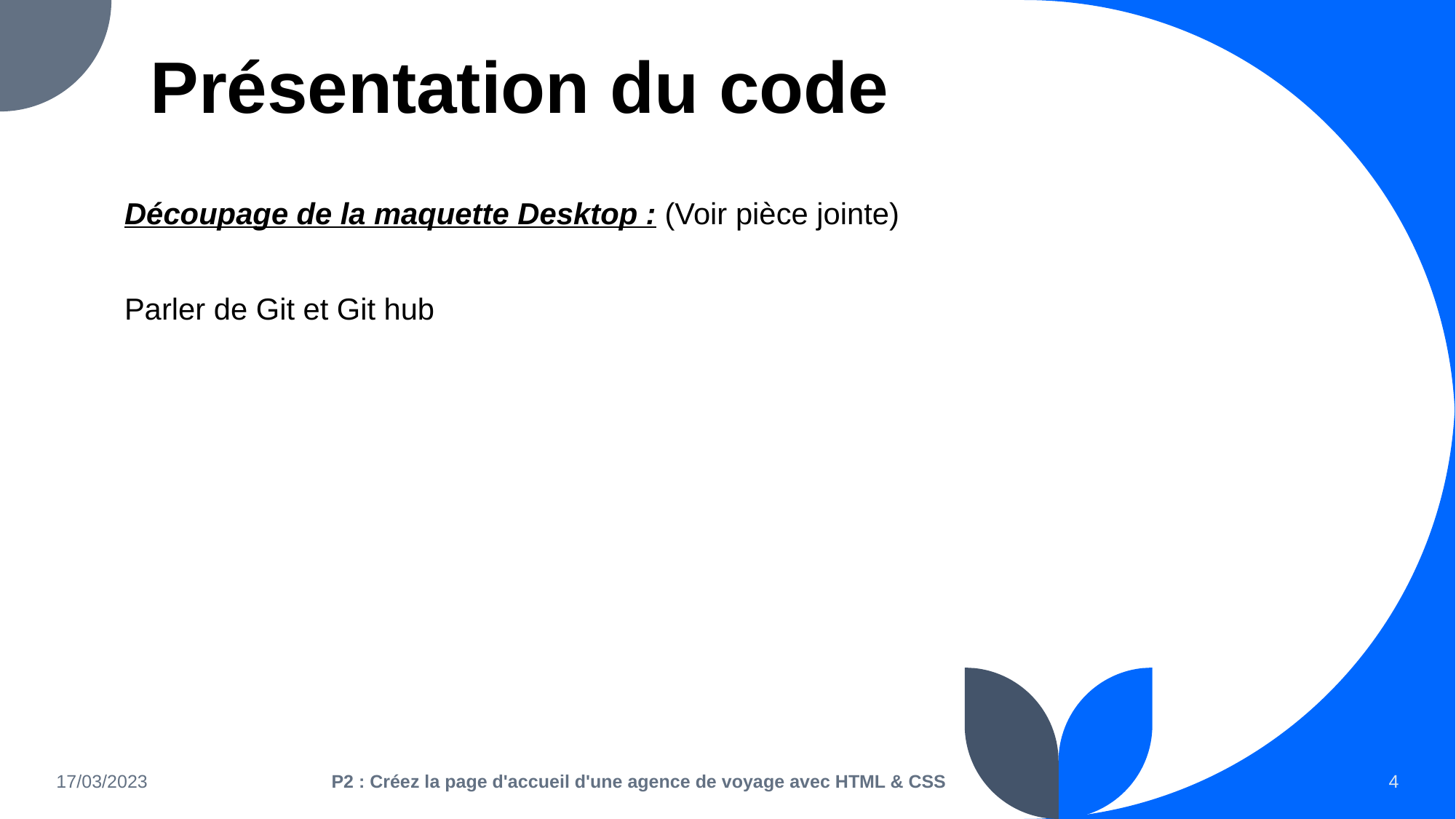

# Présentation du code
Découpage de la maquette Desktop : (Voir pièce jointe)

Parler de Git et Git hub

17/03/2023
 P2 : Créez la page d'accueil d'une agence de voyage avec HTML & CSS
4